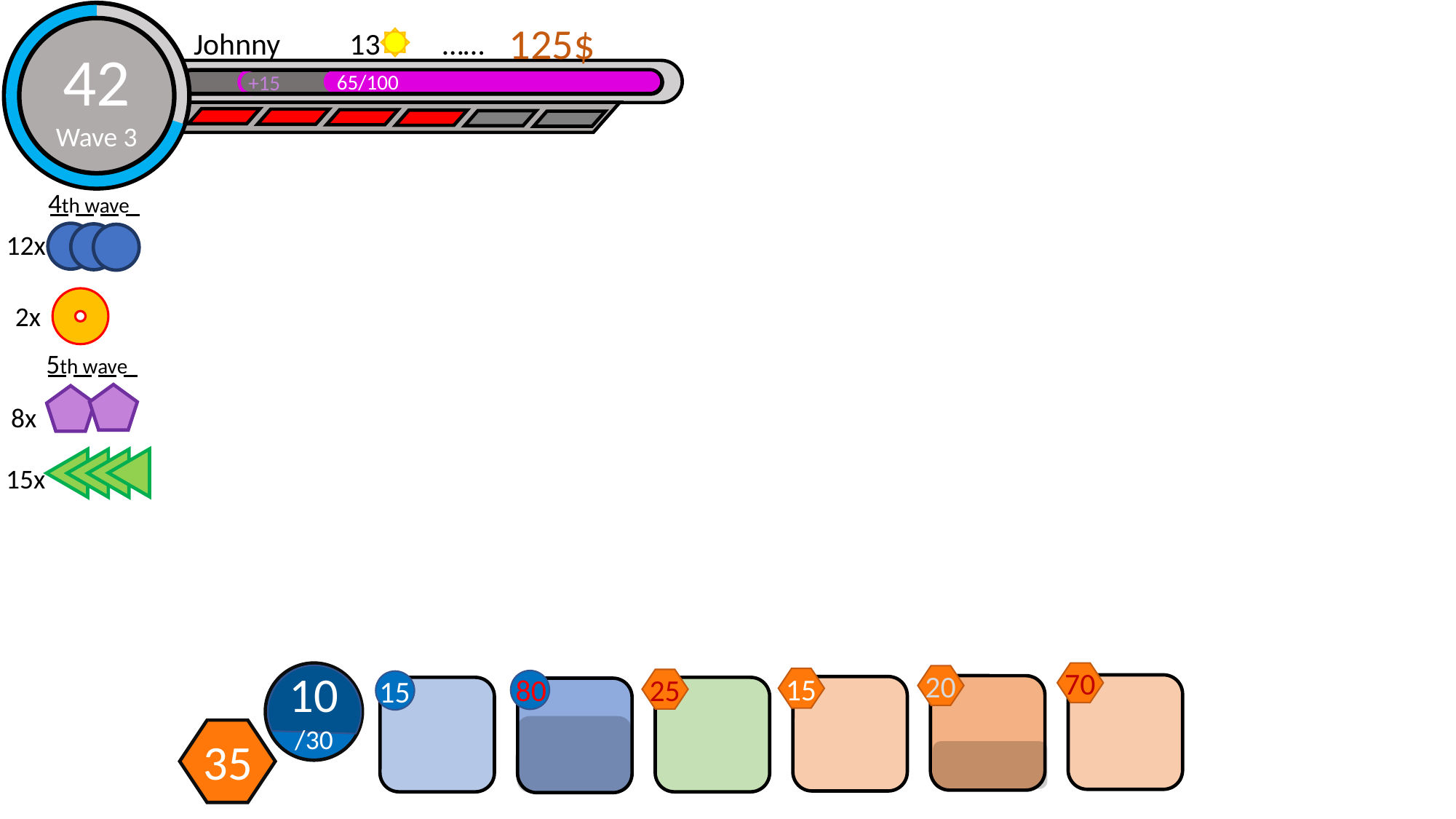

125$
42Wave 3
Johnny          13         ……

65/100
+15

4th wave
12x

2x
5th wave

8x

15x
10
/30
70
20

15

25

80
15

35